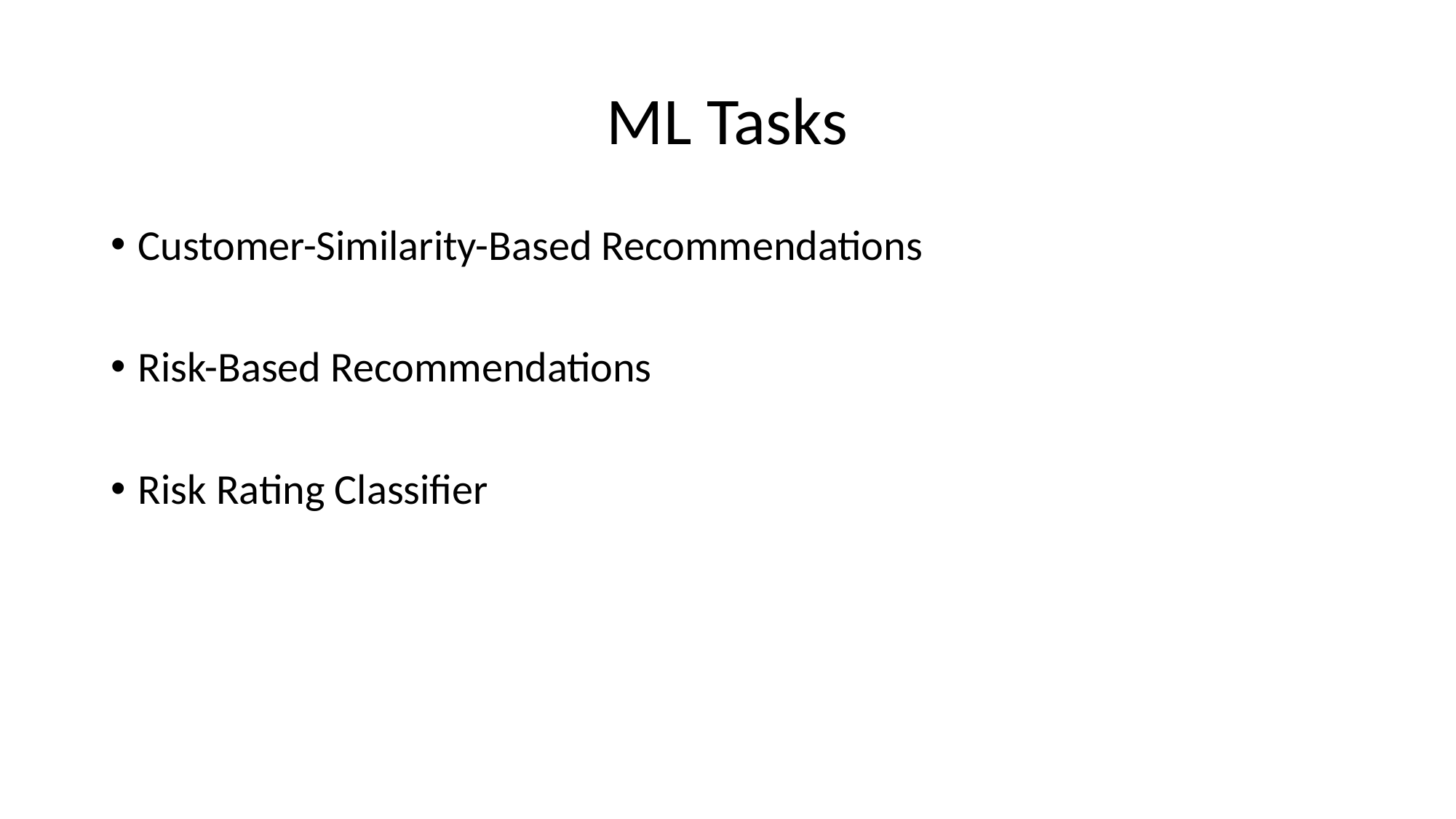

ML Tasks
Customer-Similarity-Based Recommendations

Risk-Based Recommendations

Risk Rating Classifier